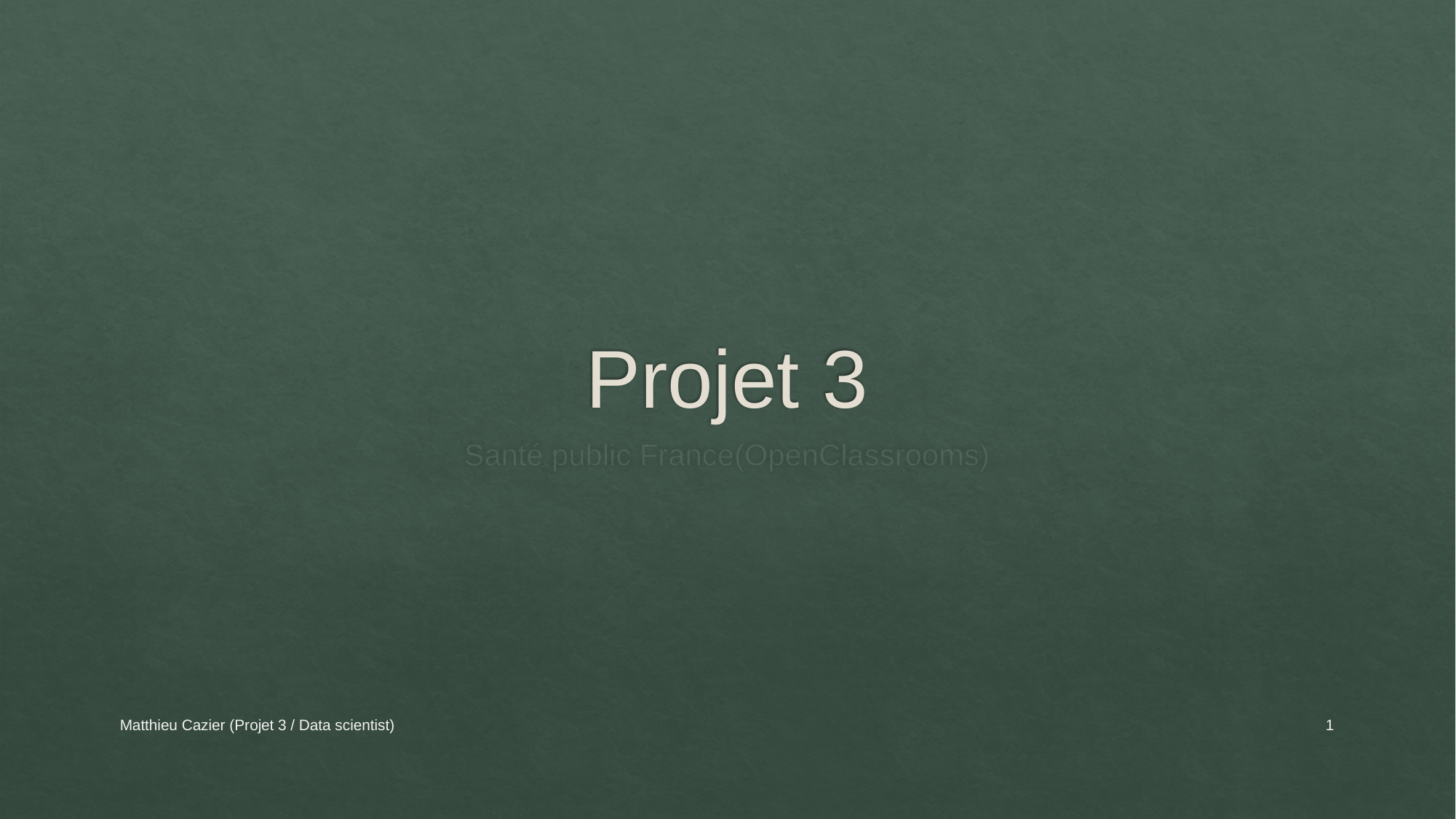

# Projet 3
Santé public France(OpenClassrooms)
Matthieu Cazier (Projet 3 / Data scientist)
1